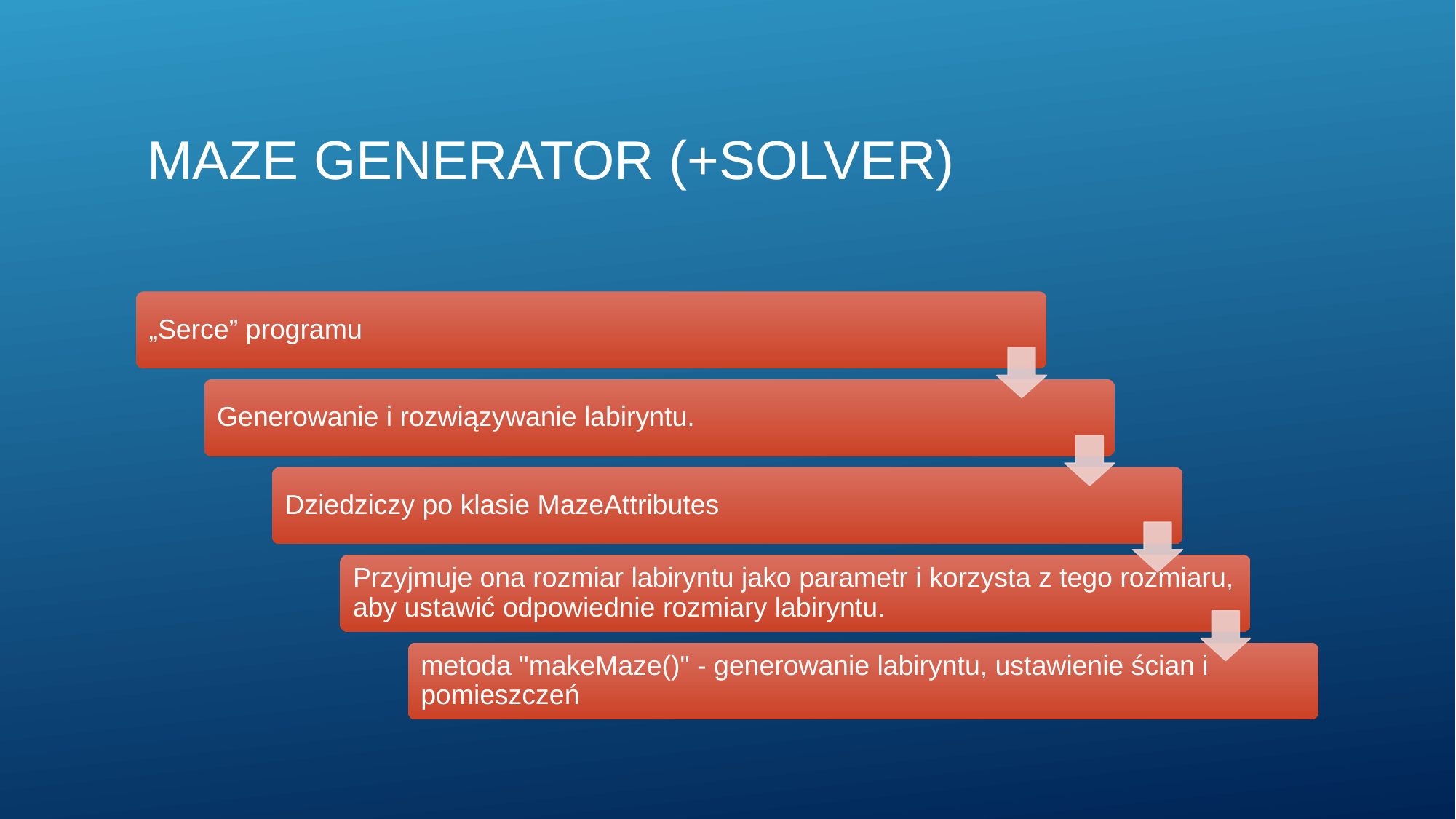

# Maze generator (+solver)
„Serce” programu
Generowanie i rozwiązywanie labiryntu.
Dziedziczy po klasie MazeAttributes
Przyjmuje ona rozmiar labiryntu jako parametr i korzysta z tego rozmiaru, aby ustawić odpowiednie rozmiary labiryntu.
metoda "makeMaze()" - generowanie labiryntu, ustawienie ścian i pomieszczeń